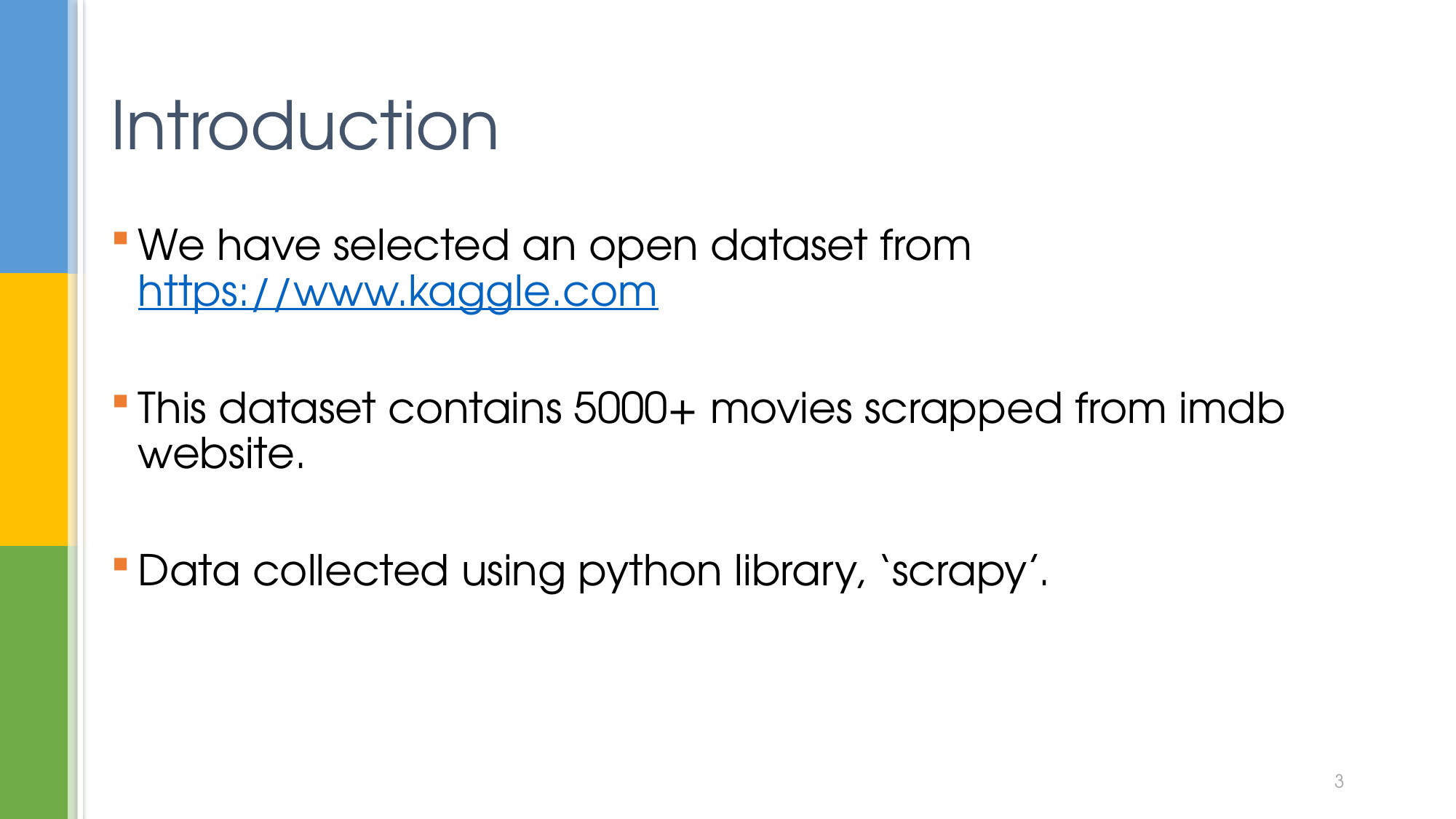

# Introduction
We have selected an open dataset from https://www.kaggle.com

This dataset contains 5000+ movies scrapped from imdb website.

Data collected using python library, ‘scrapy’.

3